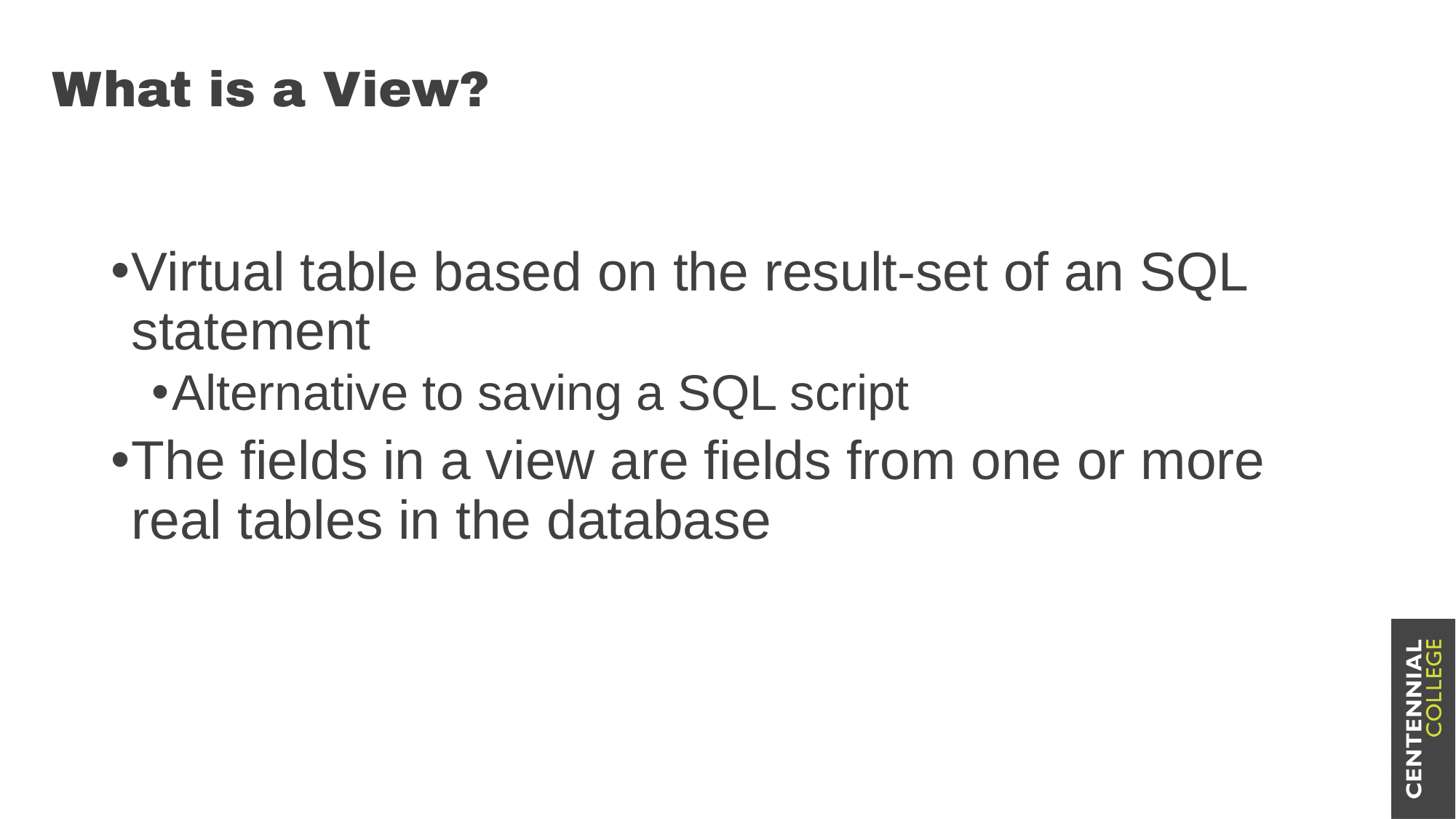

# What is a View?

Virtual table based on the result-set of an SQL statement
Alternative to saving a SQL script
The fields in a view are fields from one or more real tables in the database